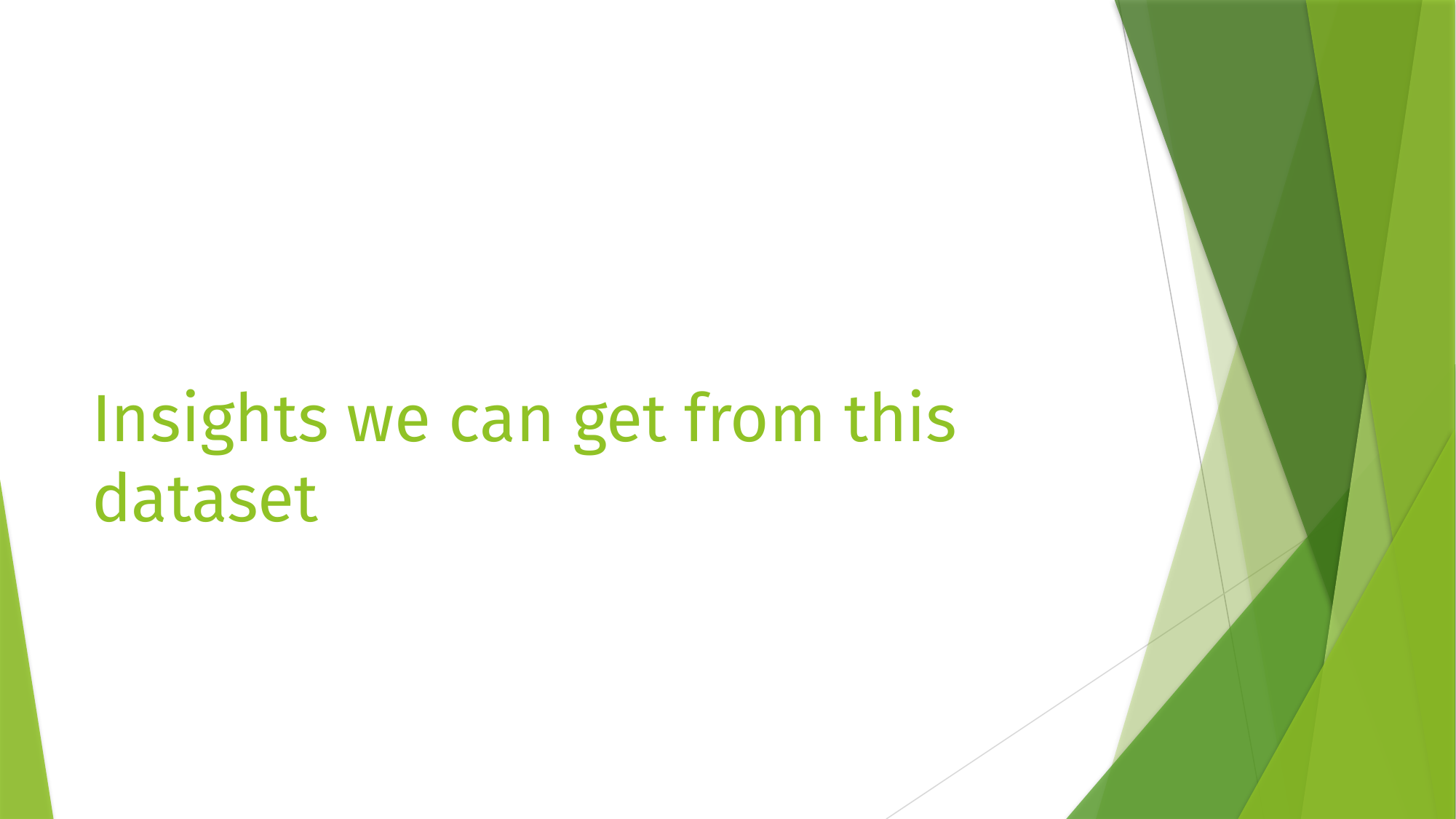

# Insights we can get from this dataset